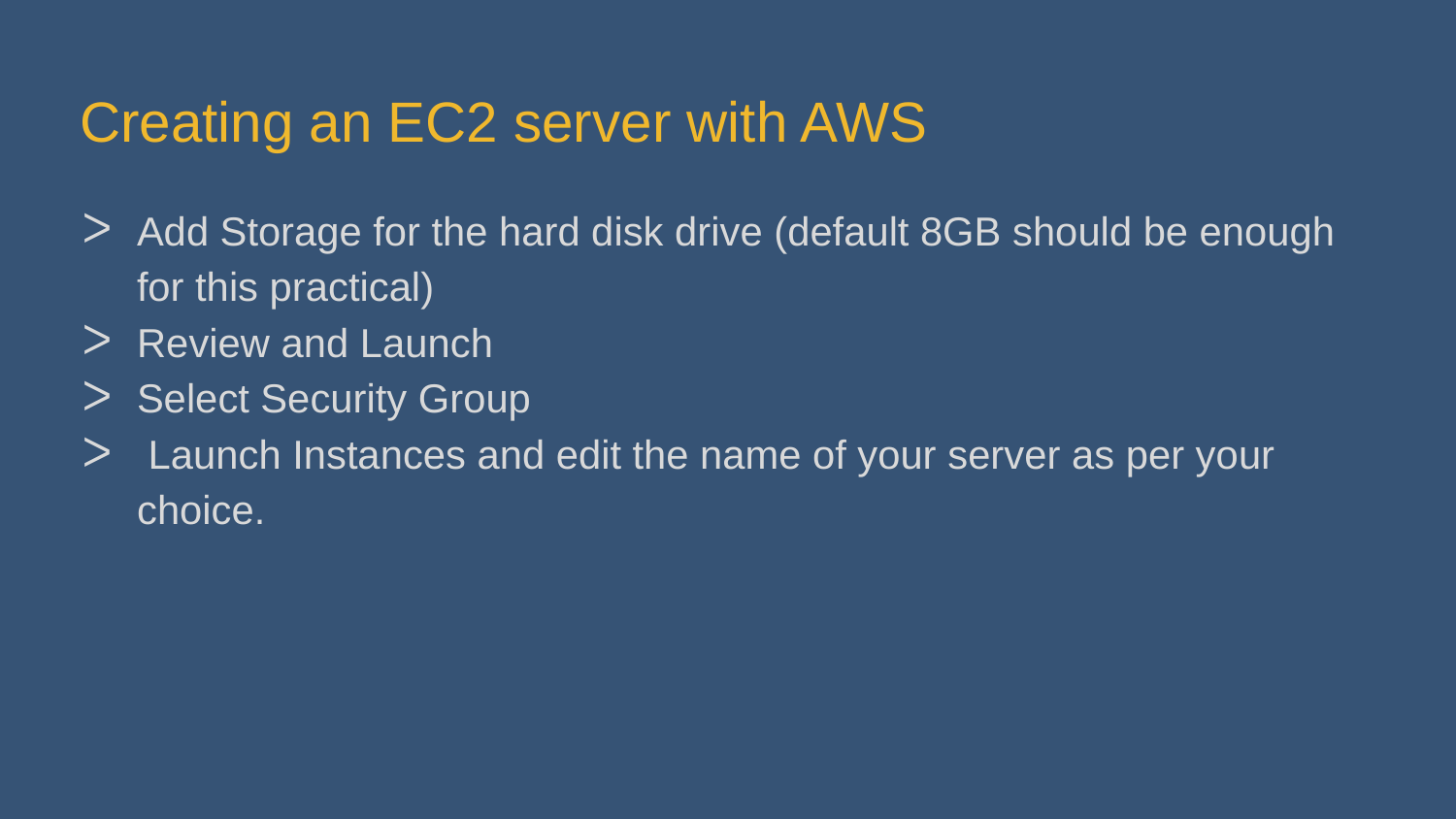

# Creating an EC2 server with AWS
Add Storage for the hard disk drive (default 8GB should be enough for this practical)
Review and Launch
Select Security Group
 Launch Instances and edit the name of your server as per your choice.